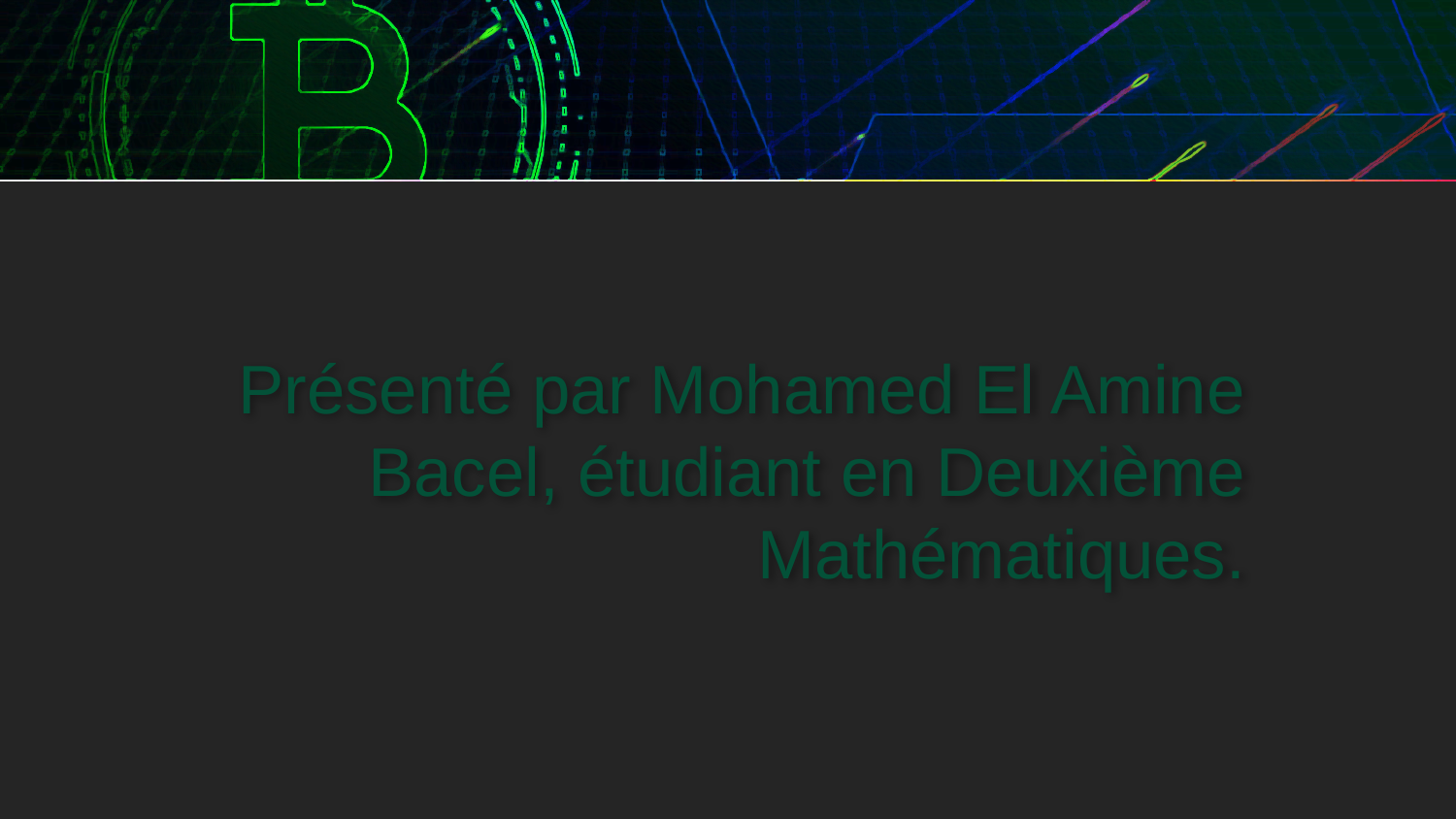

# Présenté par Mohamed El Amine Bacel, étudiant en Deuxième Mathématiques.